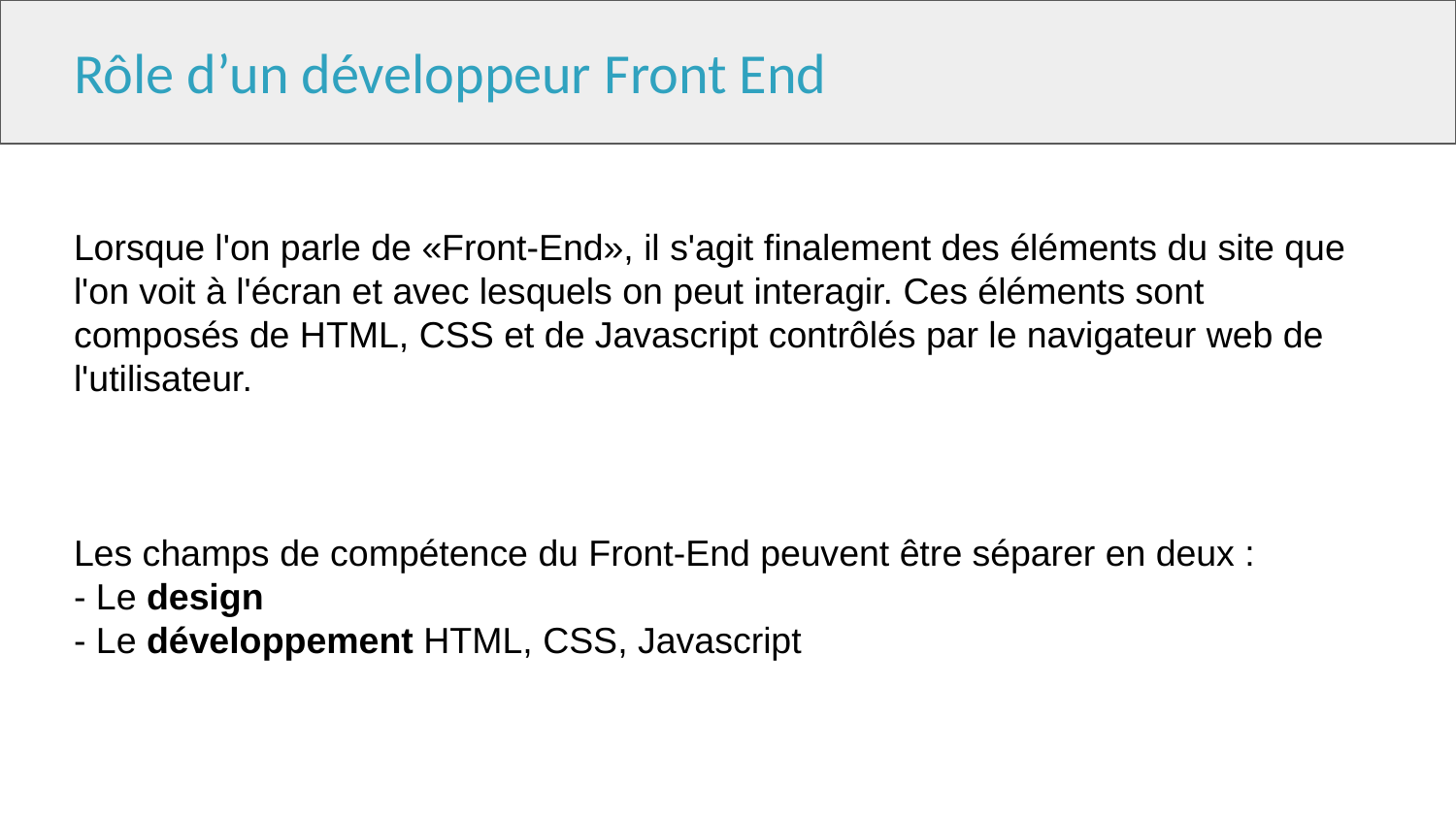

Rôle d’un développeur Front End
Lorsque l'on parle de «Front-End», il s'agit finalement des éléments du site que l'on voit à l'écran et avec lesquels on peut interagir. Ces éléments sont composés de HTML, CSS et de Javascript contrôlés par le navigateur web de l'utilisateur.

Les champs de compétence du Front-End peuvent être séparer en deux :
- Le design
- Le développement HTML, CSS, Javascript